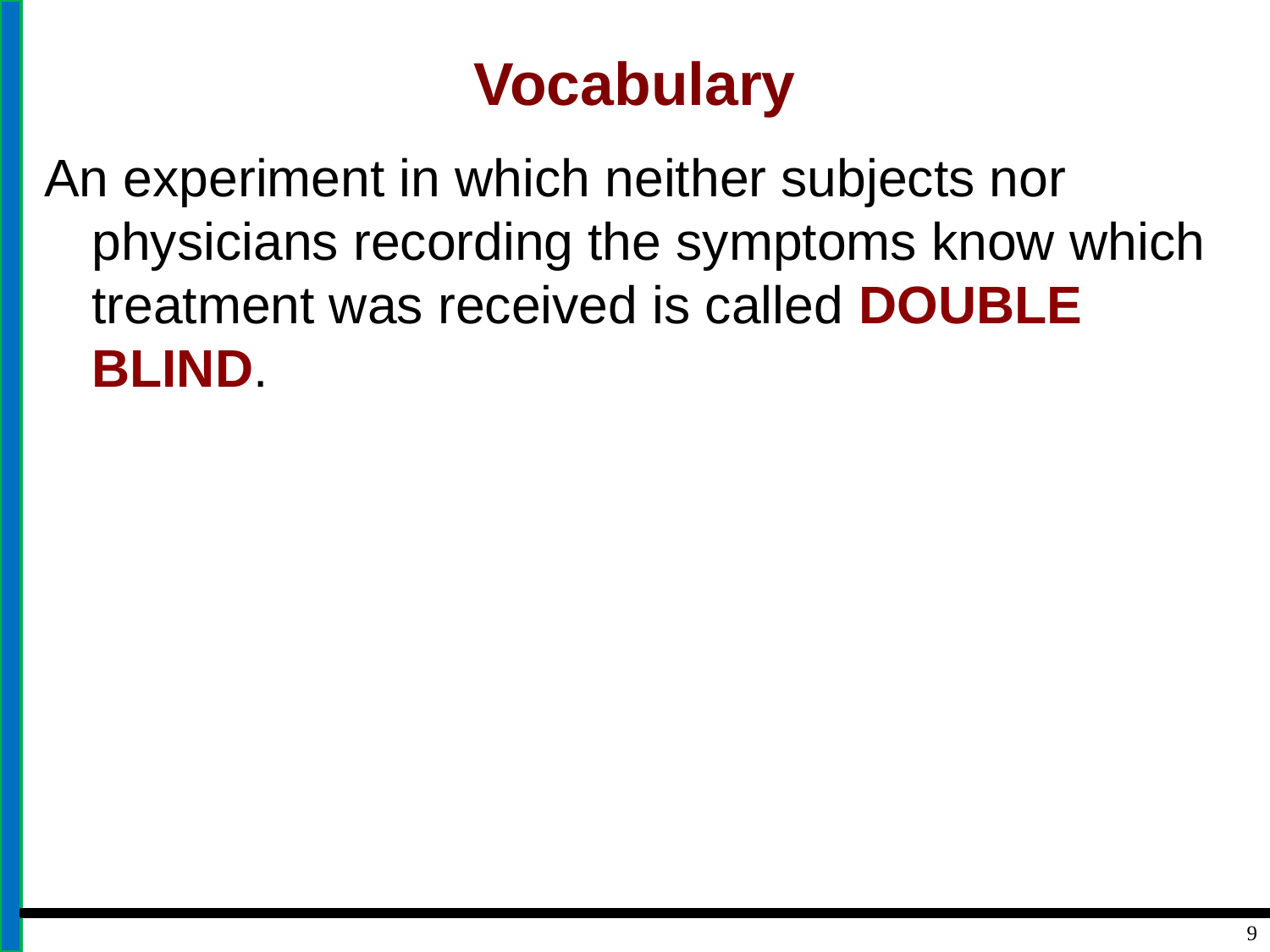

# Vocabulary
An experiment in which neither subjects nor physicians recording the symptoms know which treatment was received is called DOUBLE BLIND.